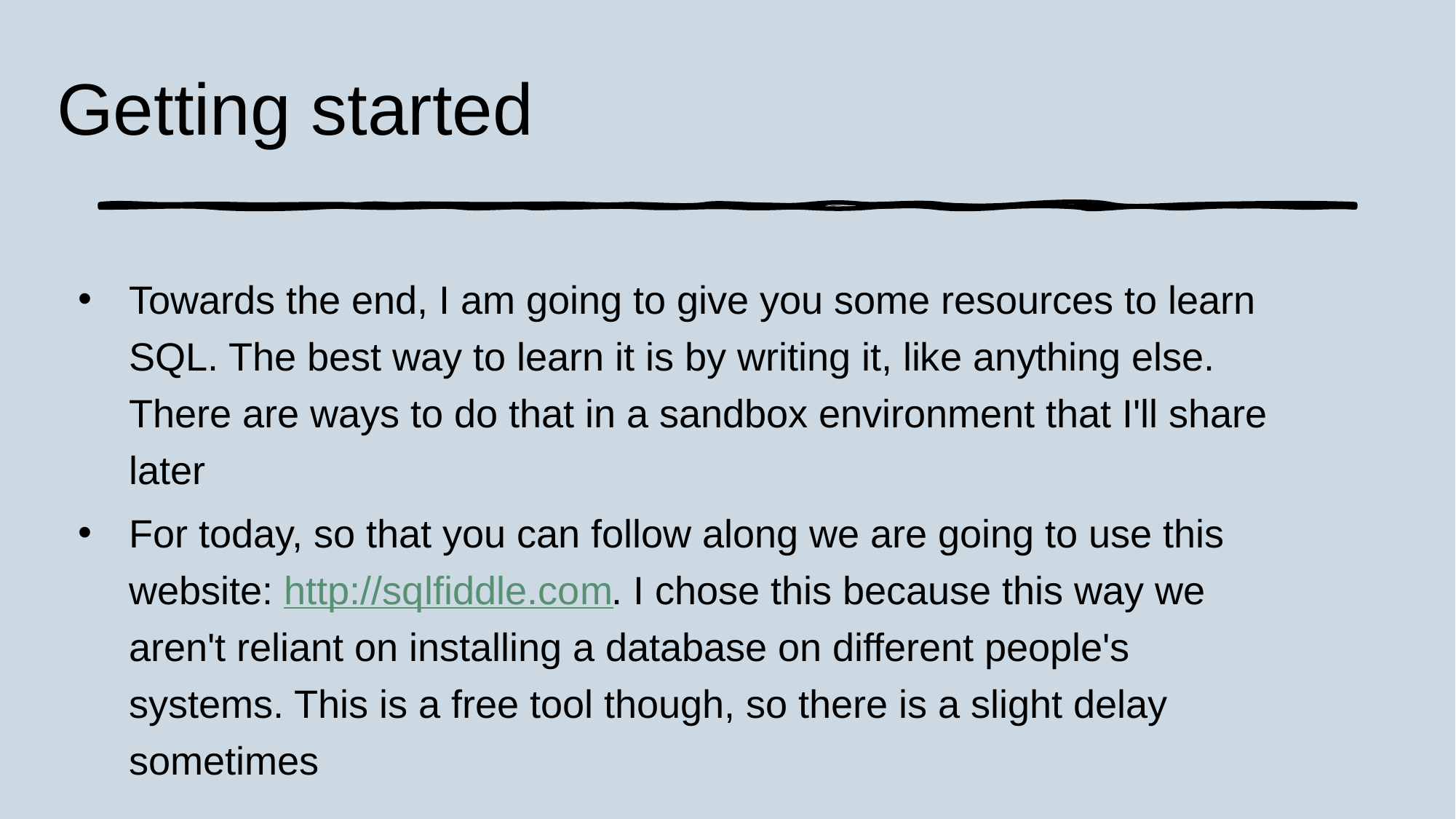

# Getting started
Towards the end, I am going to give you some resources to learn SQL. The best way to learn it is by writing it, like anything else. There are ways to do that in a sandbox environment that I'll share later
For today, so that you can follow along we are going to use this website: http://sqlfiddle.com. I chose this because this way we aren't reliant on installing a database on different people's systems. This is a free tool though, so there is a slight delay sometimes